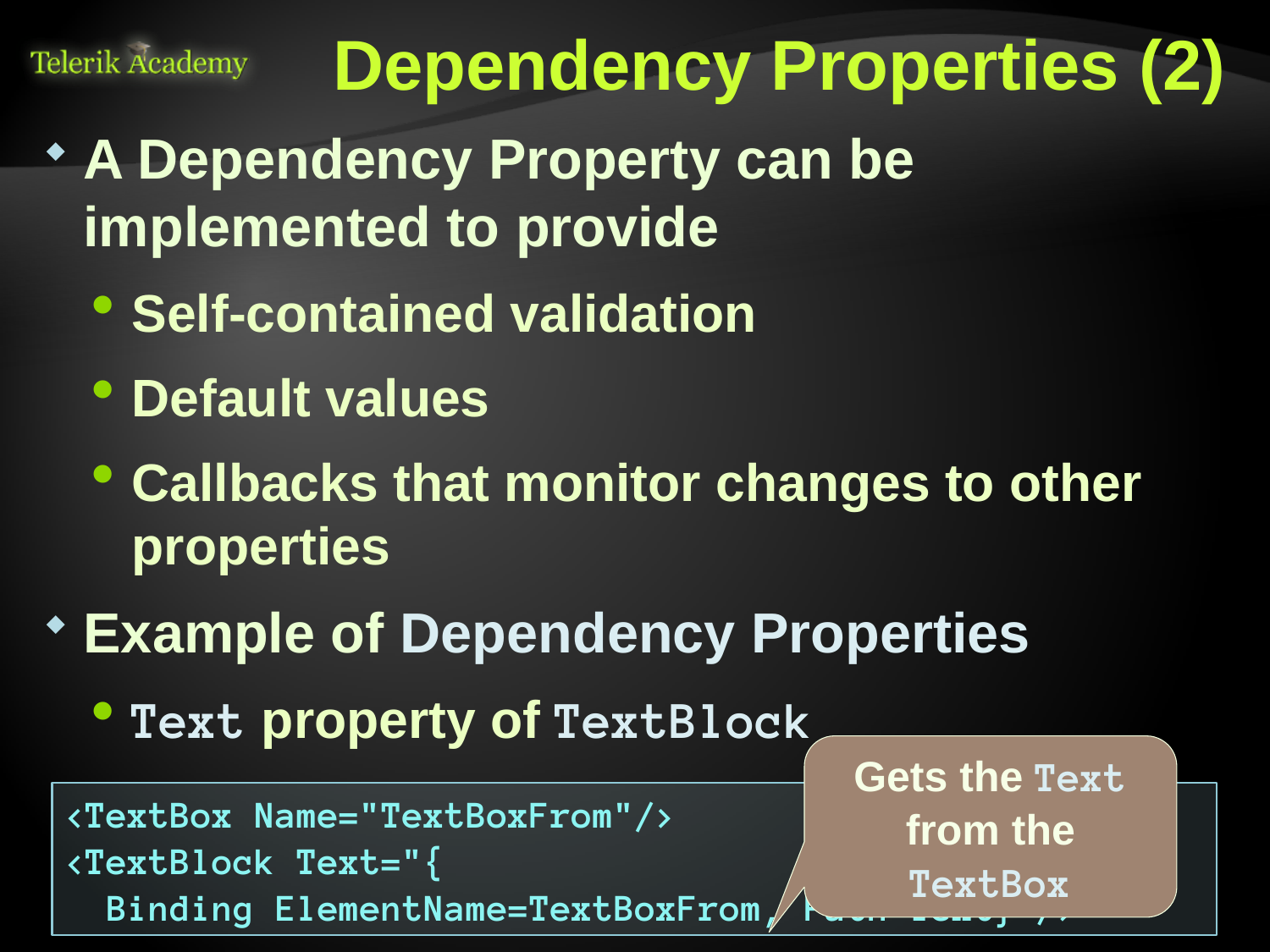

# Dependency Properties (2)
A Dependency Property can be implemented to provide
Self-contained validation
Default values
Callbacks that monitor changes to other properties
Example of Dependency Properties
Text property of TextBlock
Gets the Text from the TextBox
<TextBox Name="TextBoxFrom"/>
<TextBlock Text="{
  Binding ElementName=TextBoxFrom, Path=Text}"/>